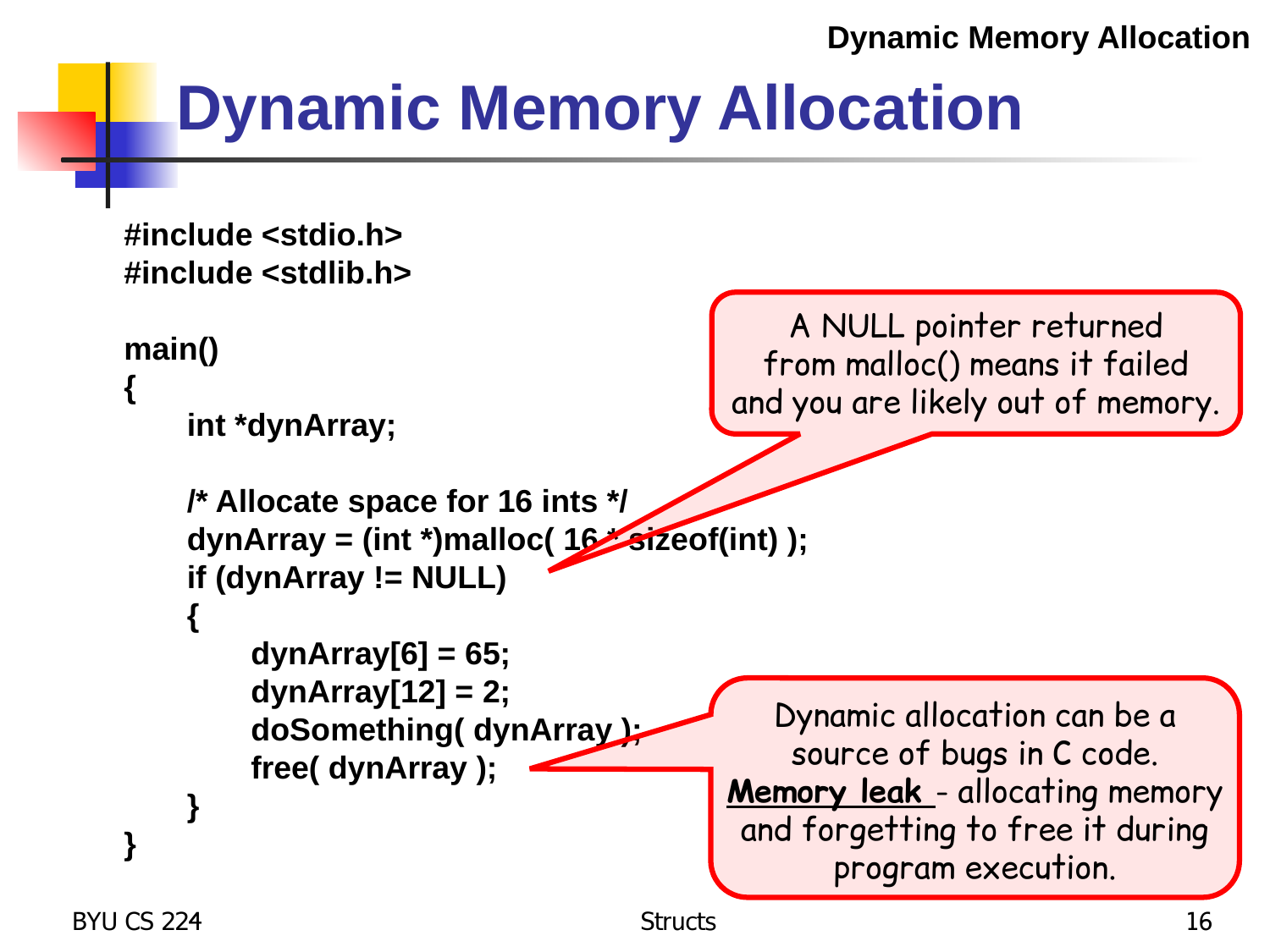

Dynamic Memory Allocation
# Dynamic Memory Allocation
#include <stdio.h>
#include <stdlib.h>

main()
{
	int *dynArray;

	/* Allocate space for 16 ints */
	dynArray = (int *)malloc( 16 * sizeof(int) );
	if (dynArray != NULL)
	{
		dynArray[6] = 65;
		dynArray[12] = 2;
		doSomething( dynArray );
		free( dynArray );
	}
}
A NULL pointer returned
from malloc() means it failed
and you are likely out of memory.
Dynamic allocation can be a
source of bugs in C code.
Memory leak - allocating memory
and forgetting to free it during
program execution.
BYU CS 224
Structs
16